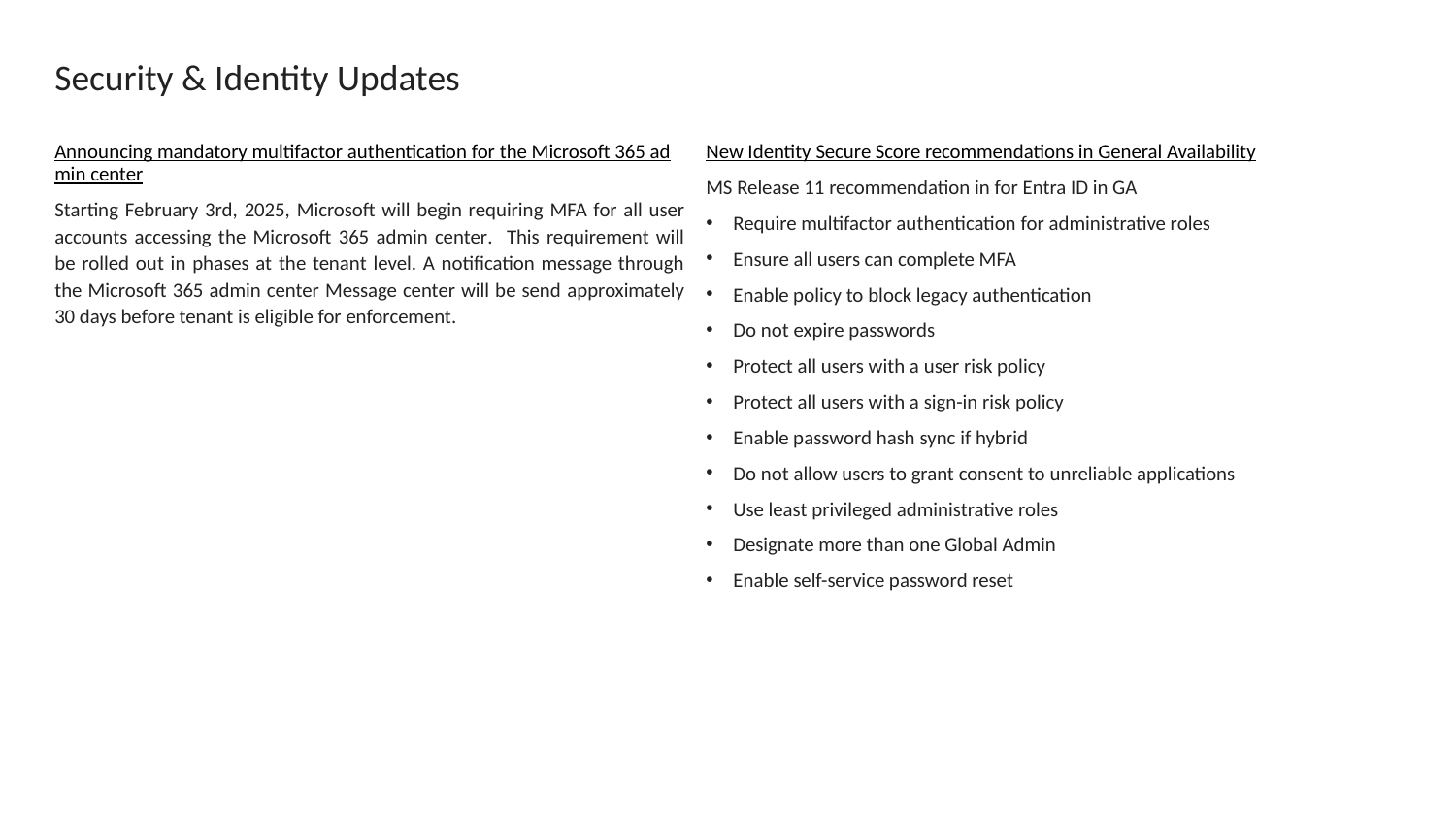

# Security & Identity Updates
Announcing mandatory multifactor authentication for the Microsoft 365 admin center
Starting February 3rd, 2025, Microsoft will begin requiring MFA for all user accounts accessing the Microsoft 365 admin center.  This requirement will be rolled out in phases at the tenant level. A notification message through the Microsoft 365 admin center Message center will be send approximately 30 days before tenant is eligible for enforcement.
New Identity Secure Score recommendations in General Availability
MS Release 11 recommendation in for Entra ID in GA
Require multifactor authentication for administrative roles
Ensure all users can complete MFA
Enable policy to block legacy authentication
Do not expire passwords
Protect all users with a user risk policy
Protect all users with a sign-in risk policy
Enable password hash sync if hybrid
Do not allow users to grant consent to unreliable applications
Use least privileged administrative roles
Designate more than one Global Admin
Enable self-service password reset